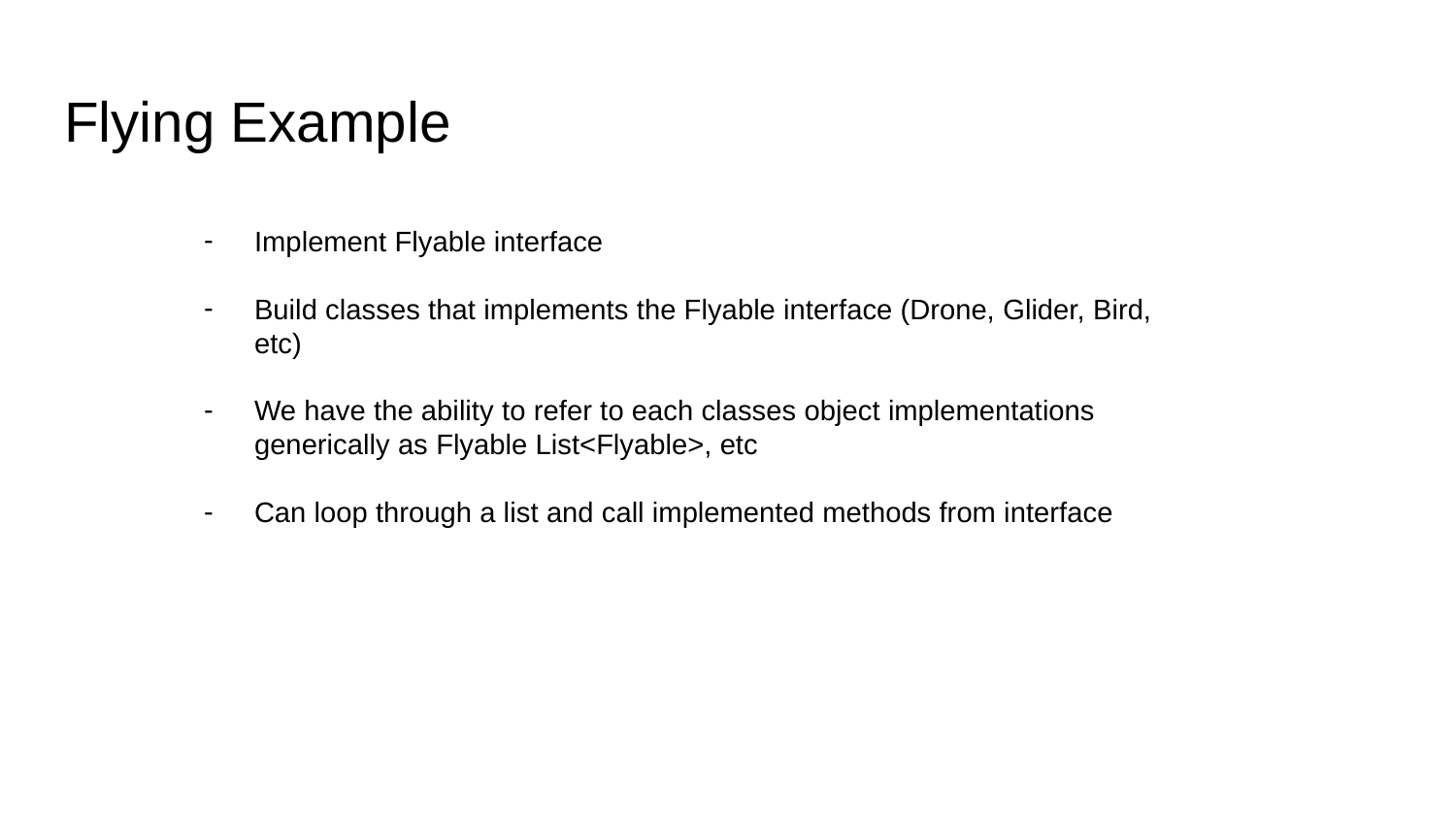

# Flying Example
Implement Flyable interface
Build classes that implements the Flyable interface (Drone, Glider, Bird, etc)
We have the ability to refer to each classes object implementations generically as Flyable List<Flyable>, etc
Can loop through a list and call implemented methods from interface